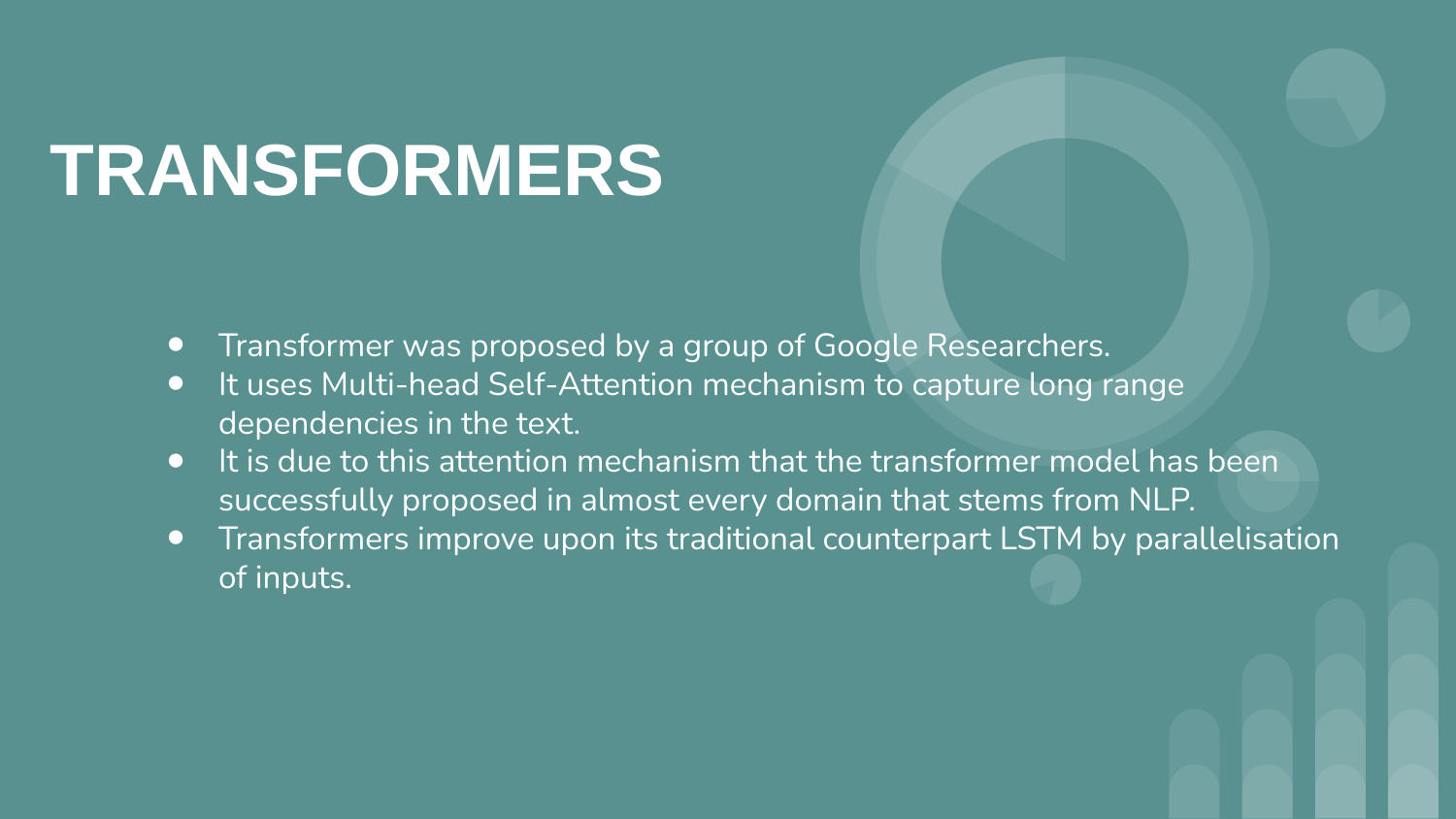

# TRANSFORMERS
Transformer was proposed by a group of Google Researchers.
It uses Multi-head Self-Attention mechanism to capture long range dependencies in the text.
It is due to this attention mechanism that the transformer model has been successfully proposed in almost every domain that stems from NLP.
Transformers improve upon its traditional counterpart LSTM by parallelisation of inputs.